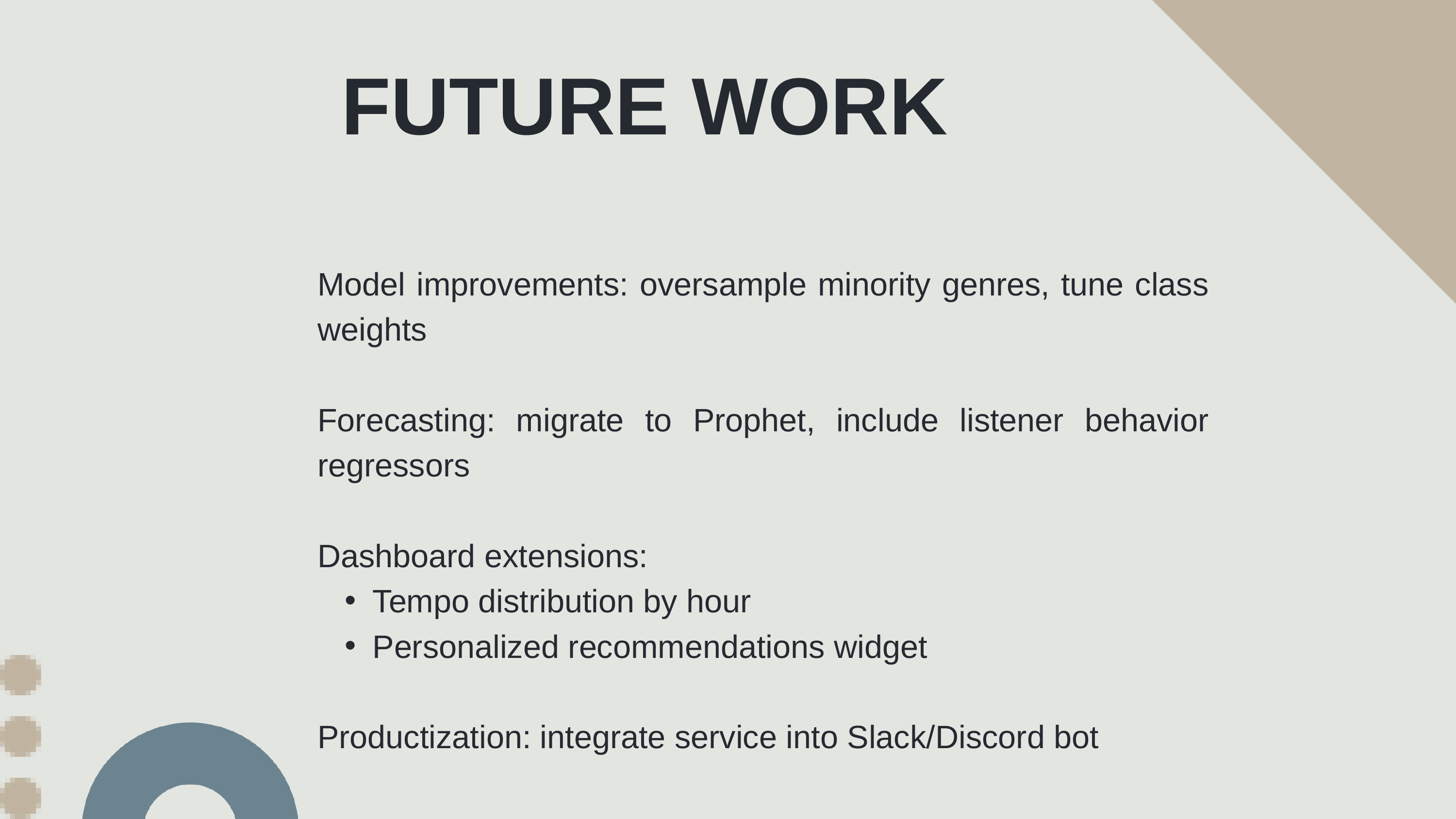

FUTURE WORK
Model improvements: oversample minority genres, tune class weights

Forecasting: migrate to Prophet, include listener behavior regressors

Dashboard extensions:
Tempo distribution by hour
Personalized recommendations widget

Productization: integrate service into Slack/Discord bot